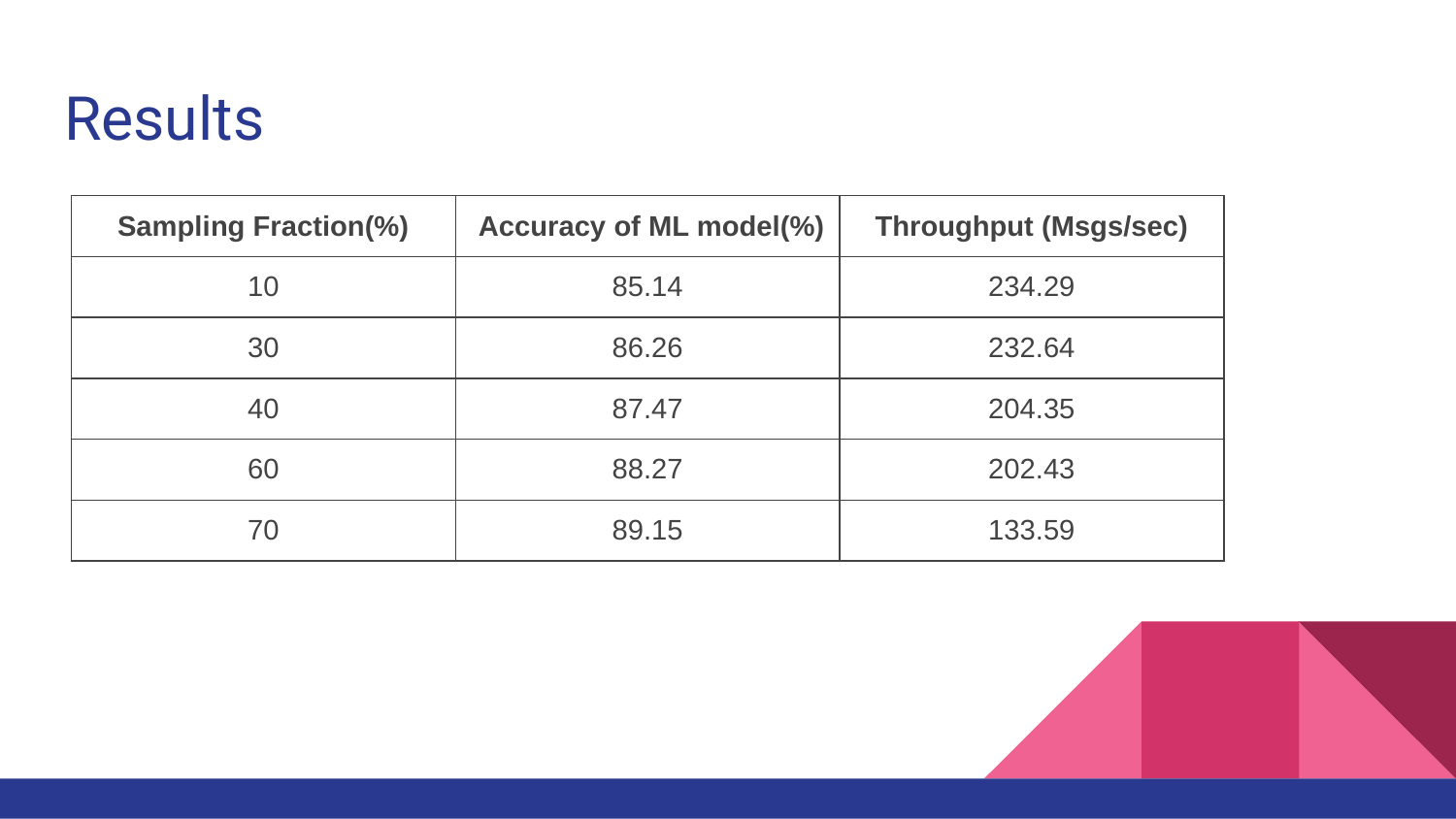

# Results
| Sampling Fraction(%) | Accuracy of ML model(%) | Throughput (Msgs/sec) |
| --- | --- | --- |
| 10 | 85.14 | 234.29 |
| 30 | 86.26 | 232.64 |
| 40 | 87.47 | 204.35 |
| 60 | 88.27 | 202.43 |
| 70 | 89.15 | 133.59 |